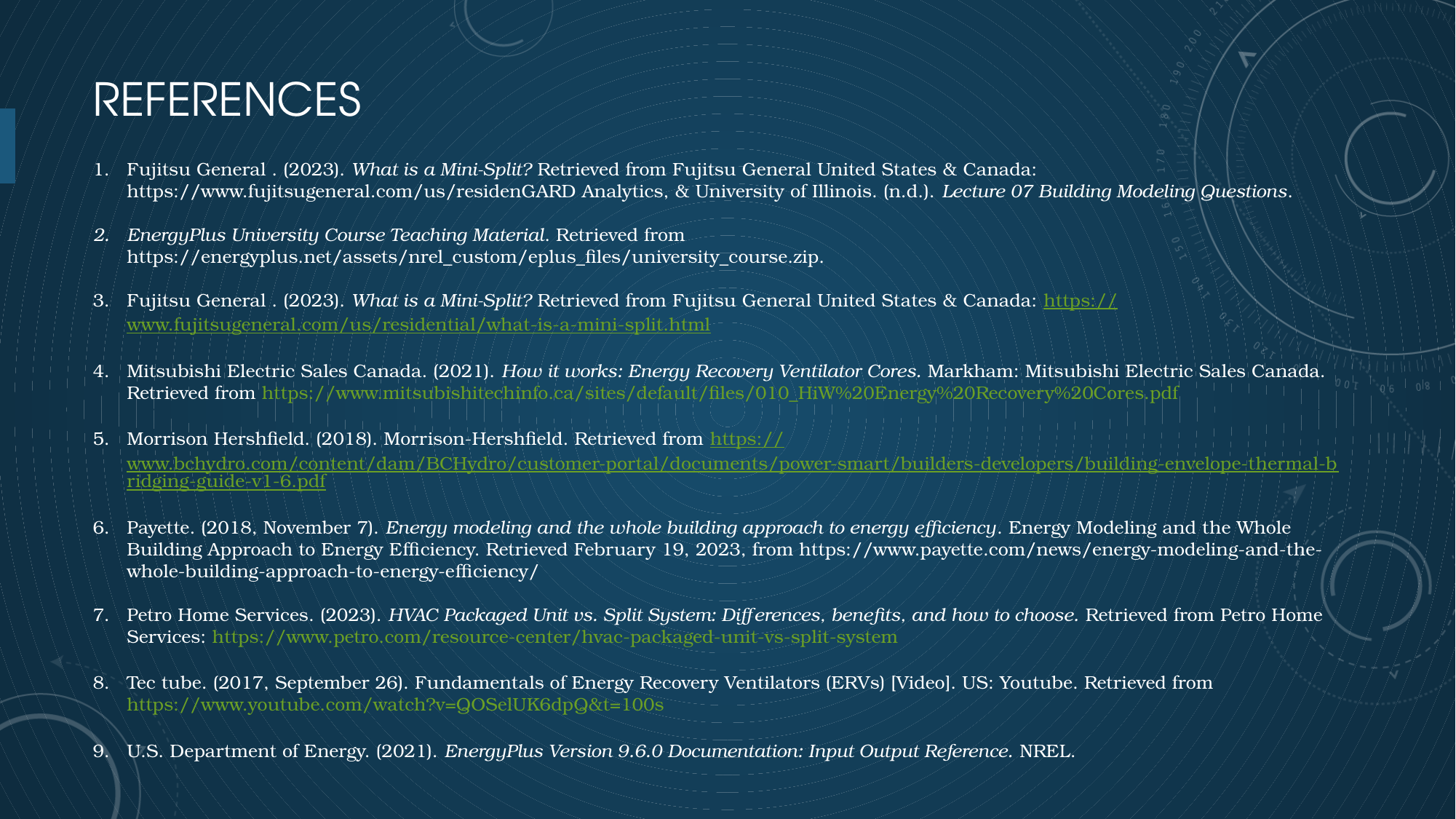

# References
Fujitsu General . (2023). What is a Mini-Split? Retrieved from Fujitsu General United States & Canada: https://www.fujitsugeneral.com/us/residenGARD Analytics, & University of Illinois. (n.d.). Lecture 07 Building Modeling Questions.

EnergyPlus University Course Teaching Material. Retrieved from https://energyplus.net/assets/nrel_custom/eplus_files/university_course.zip.

Fujitsu General . (2023). What is a Mini-Split? Retrieved from Fujitsu General United States & Canada: https://www.fujitsugeneral.com/us/residential/what-is-a-mini-split.html

Mitsubishi Electric Sales Canada. (2021). How it works: Energy Recovery Ventilator Cores. Markham: Mitsubishi Electric Sales Canada. Retrieved from https://www.mitsubishitechinfo.ca/sites/default/files/010_HiW%20Energy%20Recovery%20Cores.pdf

Morrison Hershfield. (2018). Morrison-Hershfield. Retrieved from https://www.bchydro.com/content/dam/BCHydro/customer-portal/documents/power-smart/builders-developers/building-envelope-thermal-bridging-guide-v1-6.pdf

Payette. (2018, November 7). Energy modeling and the whole building approach to energy efficiency. Energy Modeling and the Whole Building Approach to Energy Efficiency. Retrieved February 19, 2023, from https://www.payette.com/news/energy-modeling-and-the-whole-building-approach-to-energy-efficiency/

Petro Home Services. (2023). HVAC Packaged Unit vs. Split System: Differences, benefits, and how to choose. Retrieved from Petro Home Services: https://www.petro.com/resource-center/hvac-packaged-unit-vs-split-system

Tec tube. (2017, September 26). Fundamentals of Energy Recovery Ventilators (ERVs) [Video]. US: Youtube. Retrieved from https://www.youtube.com/watch?v=QOSelUK6dpQ&t=100s

U.S. Department of Energy. (2021). EnergyPlus Version 9.6.0 Documentation: Input Output Reference. NREL.